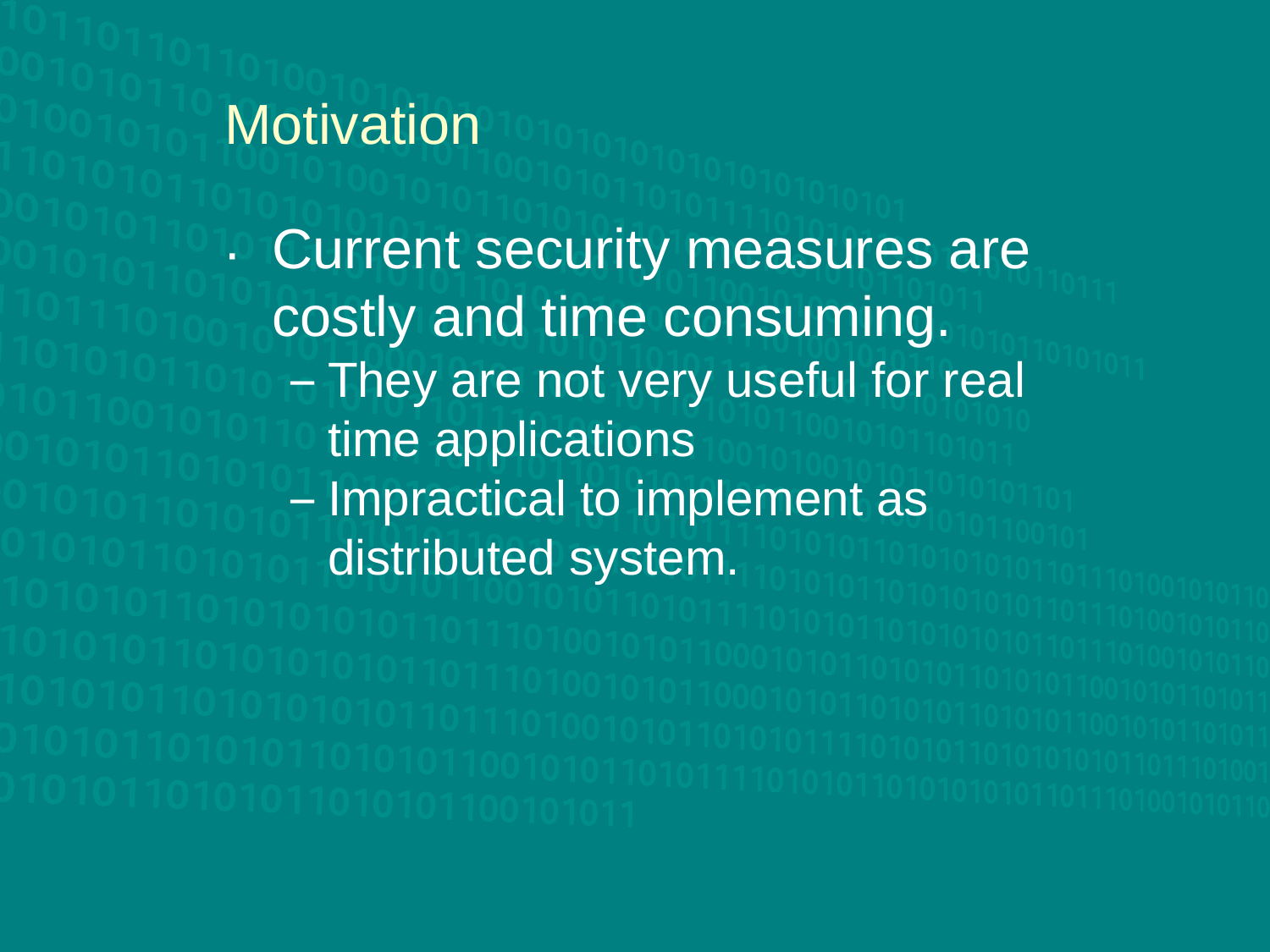

Motivation
Current security measures are costly and time consuming.
They are not very useful for real time applications
Impractical to implement as distributed system.